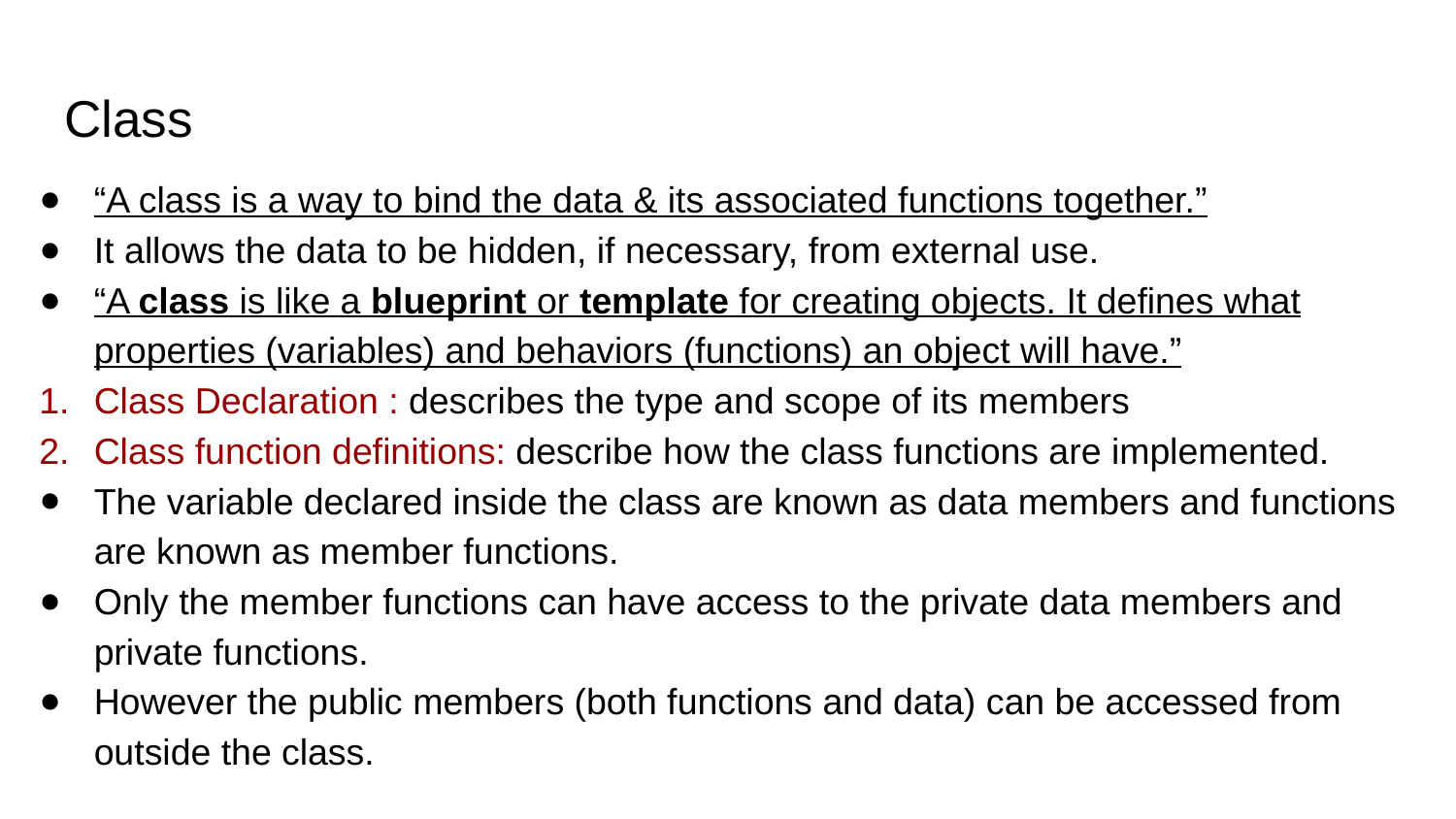

# Class
“A class is a way to bind the data & its associated functions together.”
It allows the data to be hidden, if necessary, from external use.
“A class is like a blueprint or template for creating objects. It defines what properties (variables) and behaviors (functions) an object will have.”
Class Declaration : describes the type and scope of its members
Class function definitions: describe how the class functions are implemented.
The variable declared inside the class are known as data members and functions are known as member functions.
Only the member functions can have access to the private data members and private functions.
However the public members (both functions and data) can be accessed from outside the class.